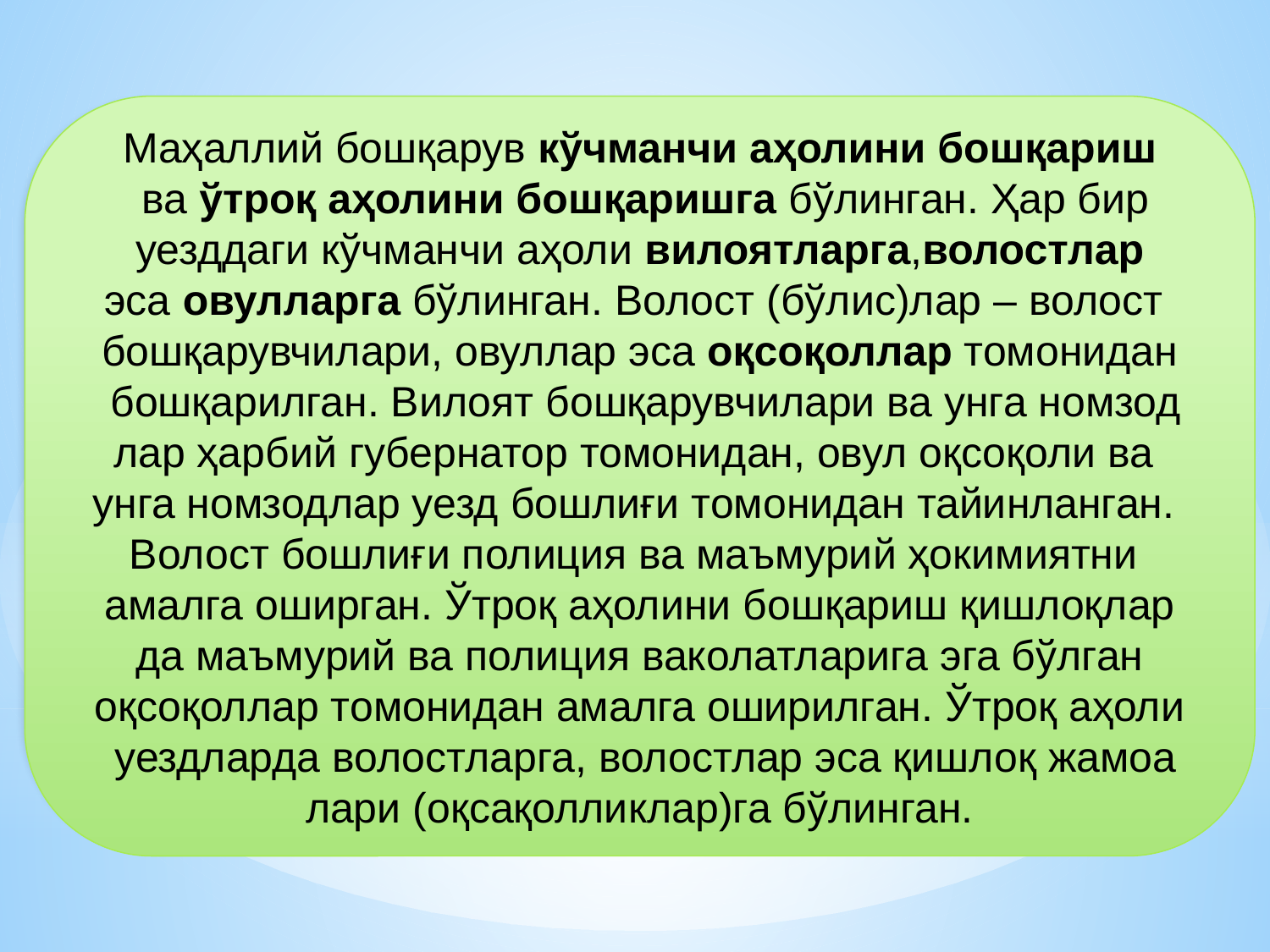

Маҳаллий бошқарув кўчманчи аҳолини бошқариш
 ва ўтроқ аҳолини бошқаришга бўлинган. Ҳар бир
 уезддаги кўчманчи аҳоли вилоятларга,волостлар
эса овулларга бўлинган. Волост (бўлис)лар – волост
бошқарувчилари, овуллар эса оқсоқоллар томонидан
 бошқарилган. Вилоят бошқарувчилари ва унга номзод
лар ҳарбий губернатор томонидан, овул оқсоқоли ва
унга номзодлар уезд бошлиғи томонидан тайинланган.
Волост бошлиғи полиция ва маъмурий ҳокимиятни
амалга оширган. Ўтроқ аҳолини бошқариш қишлоқлар
да маъмурий ва полиция ваколатларига эга бўлган
оқсоқоллар томонидан амалга оширилган. Ўтроқ аҳоли
 уездларда волостларга, волостлар эса қишлоқ жамоа
лари (оқсақолликлар)га бўлинган.